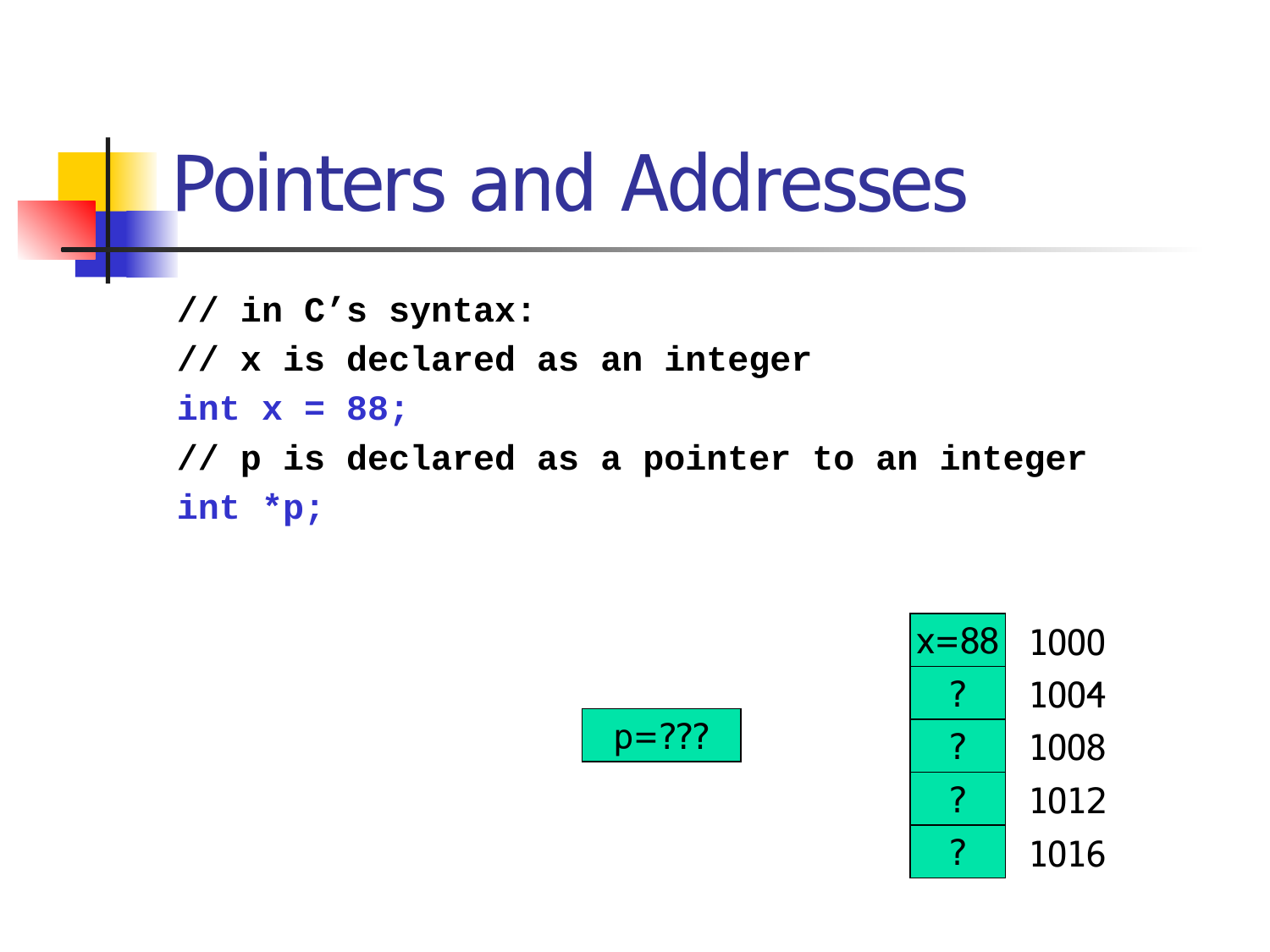

# Pointers and Addresses
// in C’s syntax:
// x is declared as an integer
int x = 88;
// p is declared as a pointer to an integer
int *p;

x=88
1000
?
1004
p=???
?
1008
?
1012
?
1016